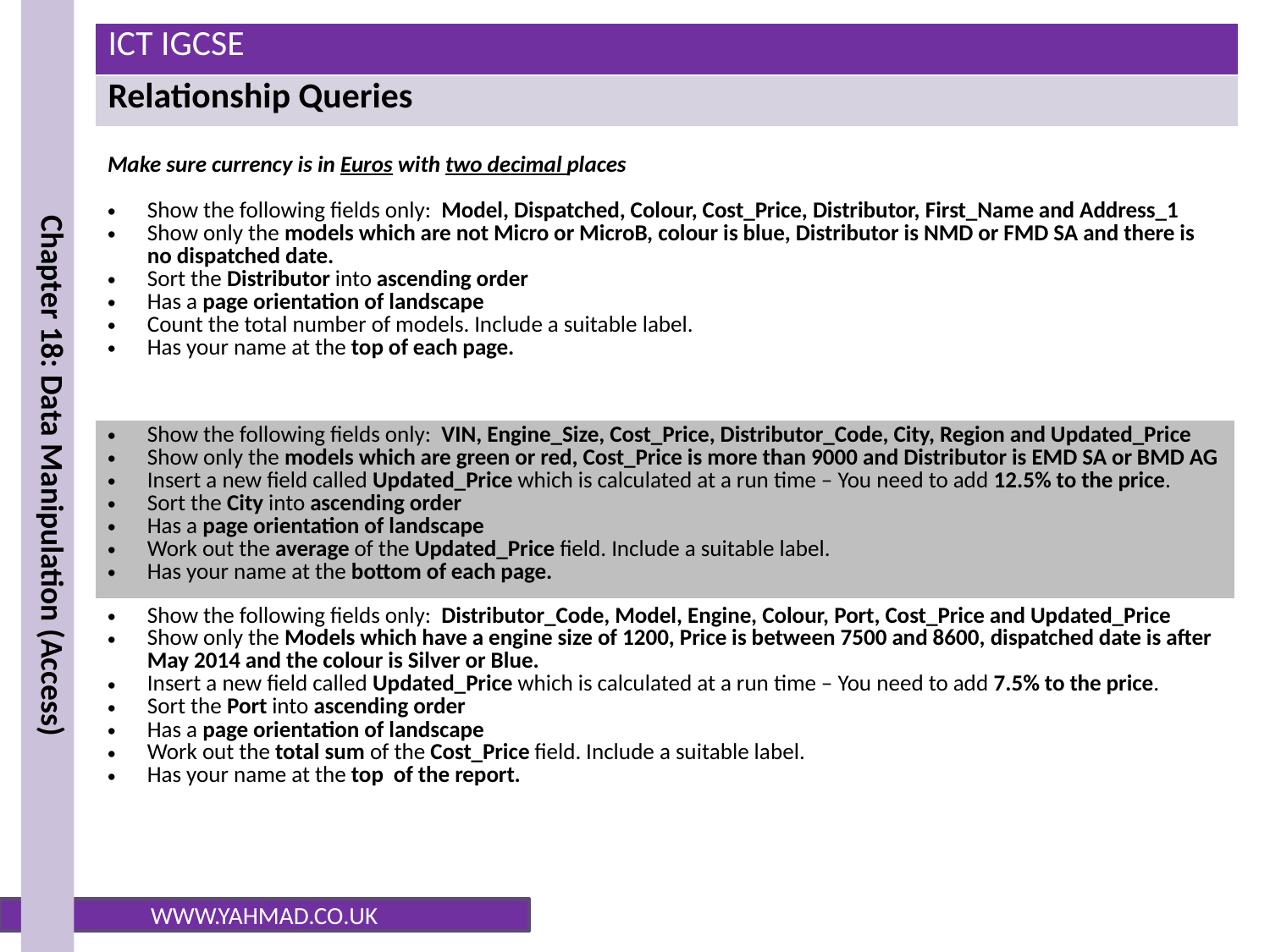

| Make sure currency is in Euros with two decimal places Show the following fields only: Model, Dispatched, Colour, Cost\_Price, Distributor, First\_Name and Address\_1 Show only the models which are not Micro or MicroB, colour is blue, Distributor is NMD or FMD SA and there is no dispatched date. Sort the Distributor into ascending order Has a page orientation of landscape Count the total number of models. Include a suitable label. Has your name at the top of each page. |
| --- |
| Show the following fields only: VIN, Engine\_Size, Cost\_Price, Distributor\_Code, City, Region and Updated\_Price Show only the models which are green or red, Cost\_Price is more than 9000 and Distributor is EMD SA or BMD AG Insert a new field called Updated\_Price which is calculated at a run time – You need to add 12.5% to the price. Sort the City into ascending order Has a page orientation of landscape Work out the average of the Updated\_Price field. Include a suitable label. Has your name at the bottom of each page. |
| Show the following fields only: Distributor\_Code, Model, Engine, Colour, Port, Cost\_Price and Updated\_Price Show only the Models which have a engine size of 1200, Price is between 7500 and 8600, dispatched date is after May 2014 and the colour is Silver or Blue. Insert a new field called Updated\_Price which is calculated at a run time – You need to add 7.5% to the price. Sort the Port into ascending order Has a page orientation of landscape Work out the total sum of the Cost\_Price field. Include a suitable label. Has your name at the top of the report. |